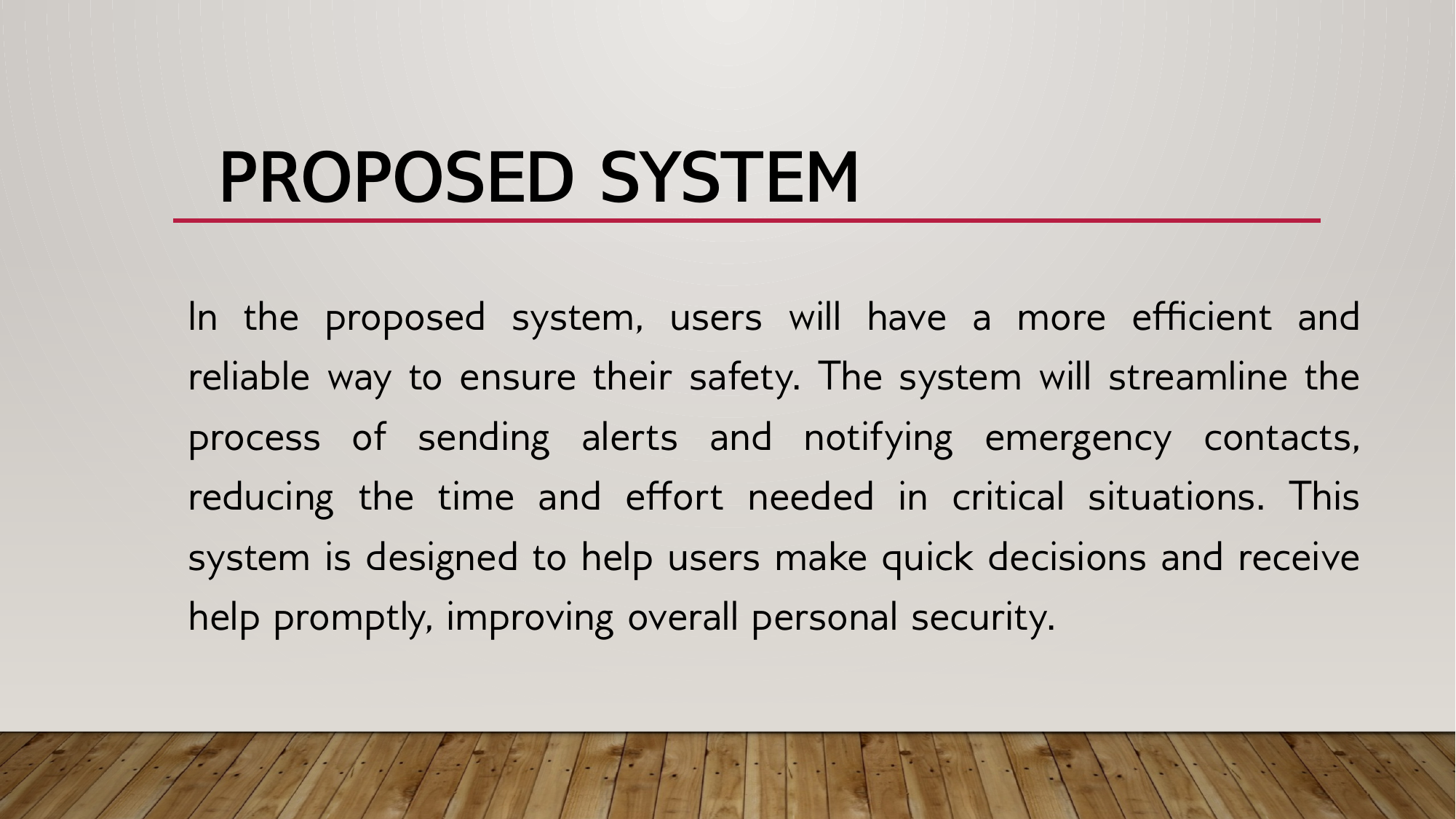

PROPOSED SYSTEM
In the proposed system, users will have a more efficient and reliable way to ensure their safety. The system will streamline the process of sending alerts and notifying emergency contacts, reducing the time and effort needed in critical situations. This system is designed to help users make quick decisions and receive help promptly, improving overall personal security.